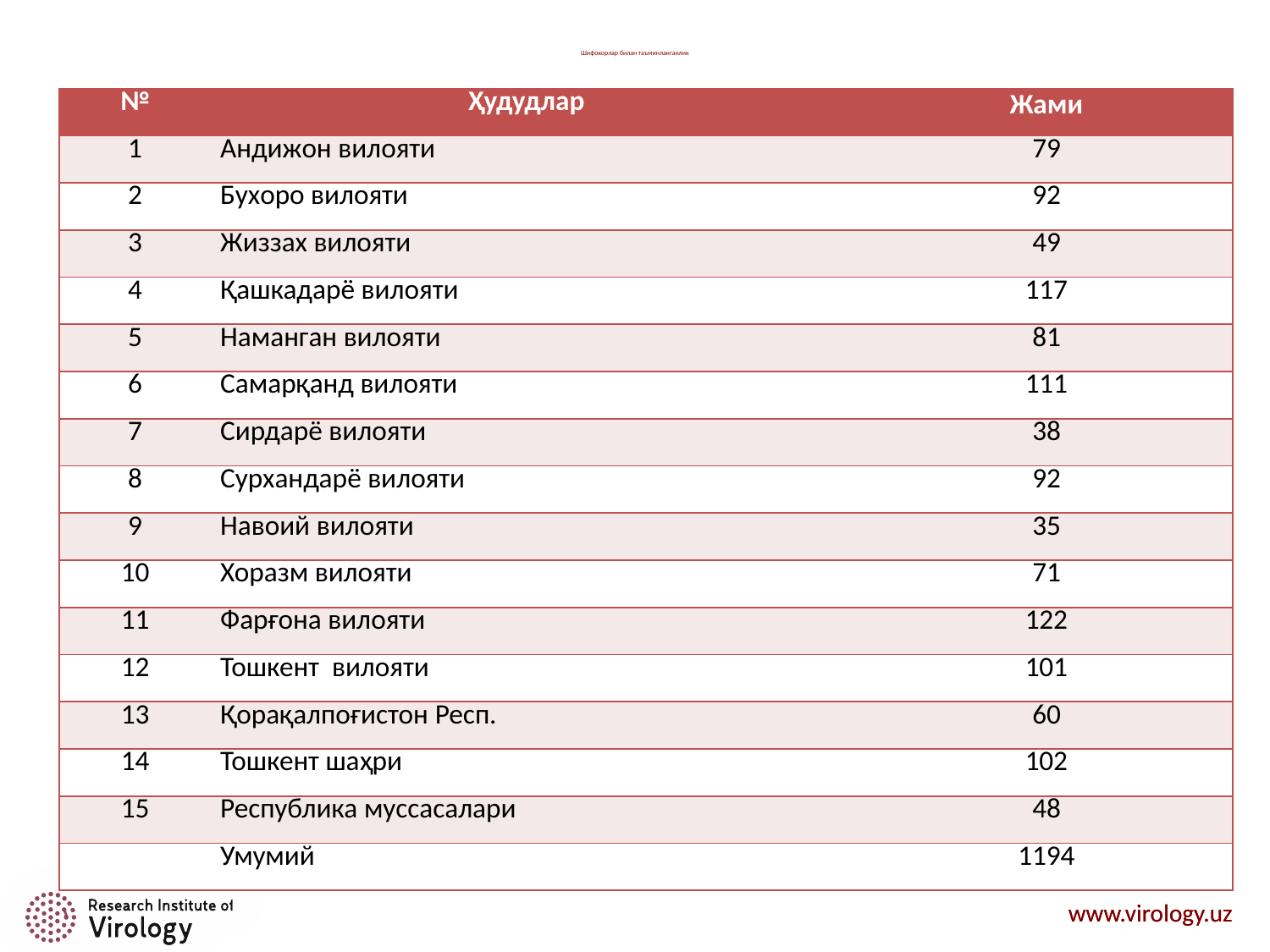

# Шифокорлар билан таъминланганлик
| № | Ҳудудлар | Жами |
| --- | --- | --- |
| 1 | Андижон вилояти | 79 |
| 2 | Бухоро вилояти | 92 |
| 3 | Жиззах вилояти | 49 |
| 4 | Қашкадарё вилояти | 117 |
| 5 | Наманган вилояти | 81 |
| 6 | Самарқанд вилояти | 111 |
| 7 | Сирдарё вилояти | 38 |
| 8 | Сурхандарё вилояти | 92 |
| 9 | Навоий вилояти | 35 |
| 10 | Хоразм вилояти | 71 |
| 11 | Фарғона вилояти | 122 |
| 12 | Тошкент вилояти | 101 |
| 13 | Қорақалпоғистон Респ. | 60 |
| 14 | Тошкент шаҳри | 102 |
| 15 | Республика муссасалари | 48 |
|  | Умумий | 1194 |